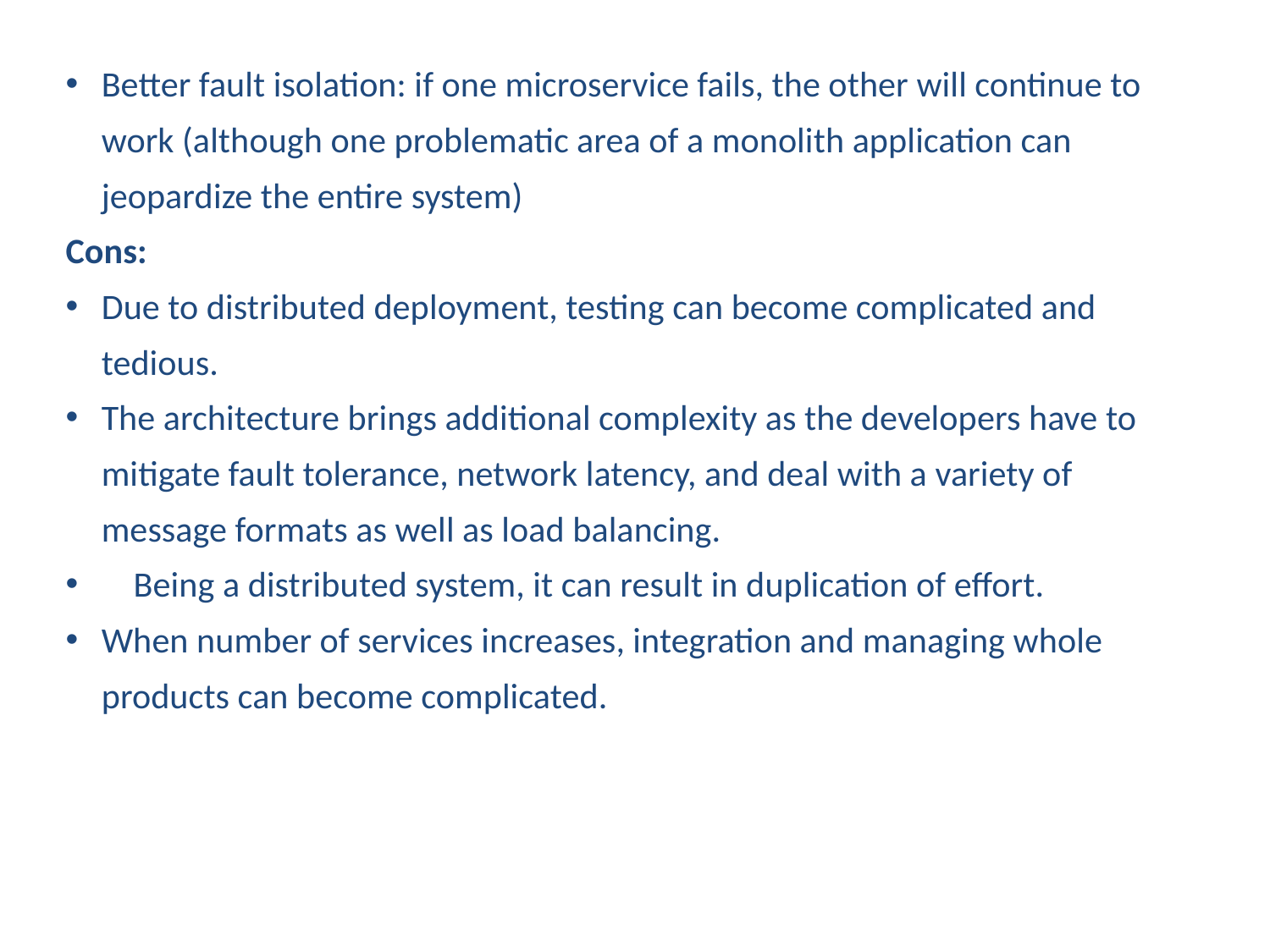

Better fault isolation: if one microservice fails, the other will continue to work (although one problematic area of a monolith application can jeopardize the entire system)
Cons:
Due to distributed deployment, testing can become complicated and tedious.
The architecture brings additional complexity as the developers have to mitigate fault tolerance, network latency, and deal with a variety of message formats as well as load balancing.
    Being a distributed system, it can result in duplication of effort.
When number of services increases, integration and managing whole products can become complicated.